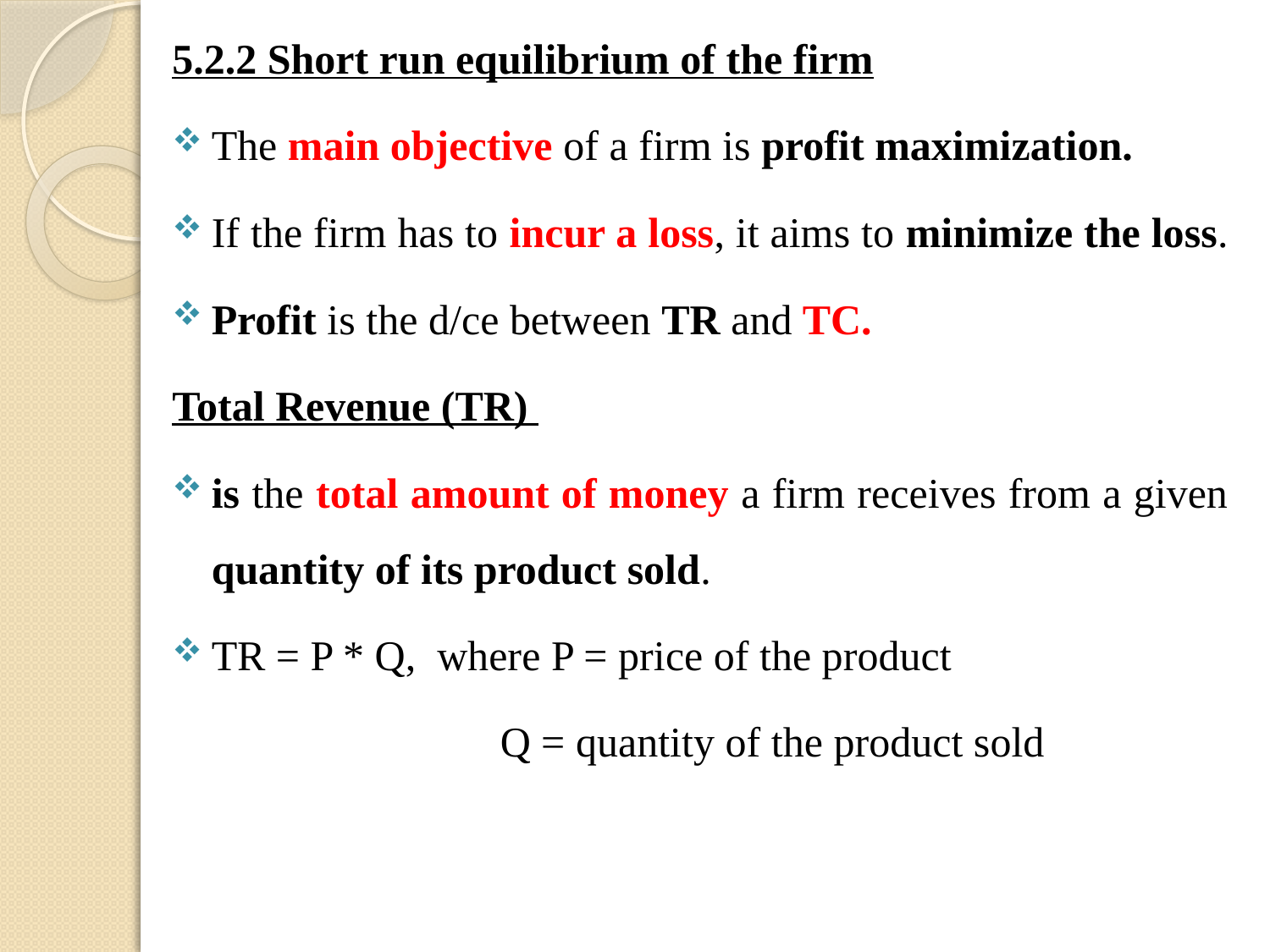

5.2.2 Short run equilibrium of the firm
The main objective of a firm is profit maximization.
If the firm has to incur a loss, it aims to minimize the loss.
Profit is the d/ce between TR and TC.
Total Revenue (TR)
is the total amount of money a firm receives from a given quantity of its product sold.
TR = P * Q,  where P = price of the product
                               Q = quantity of the product sold
#